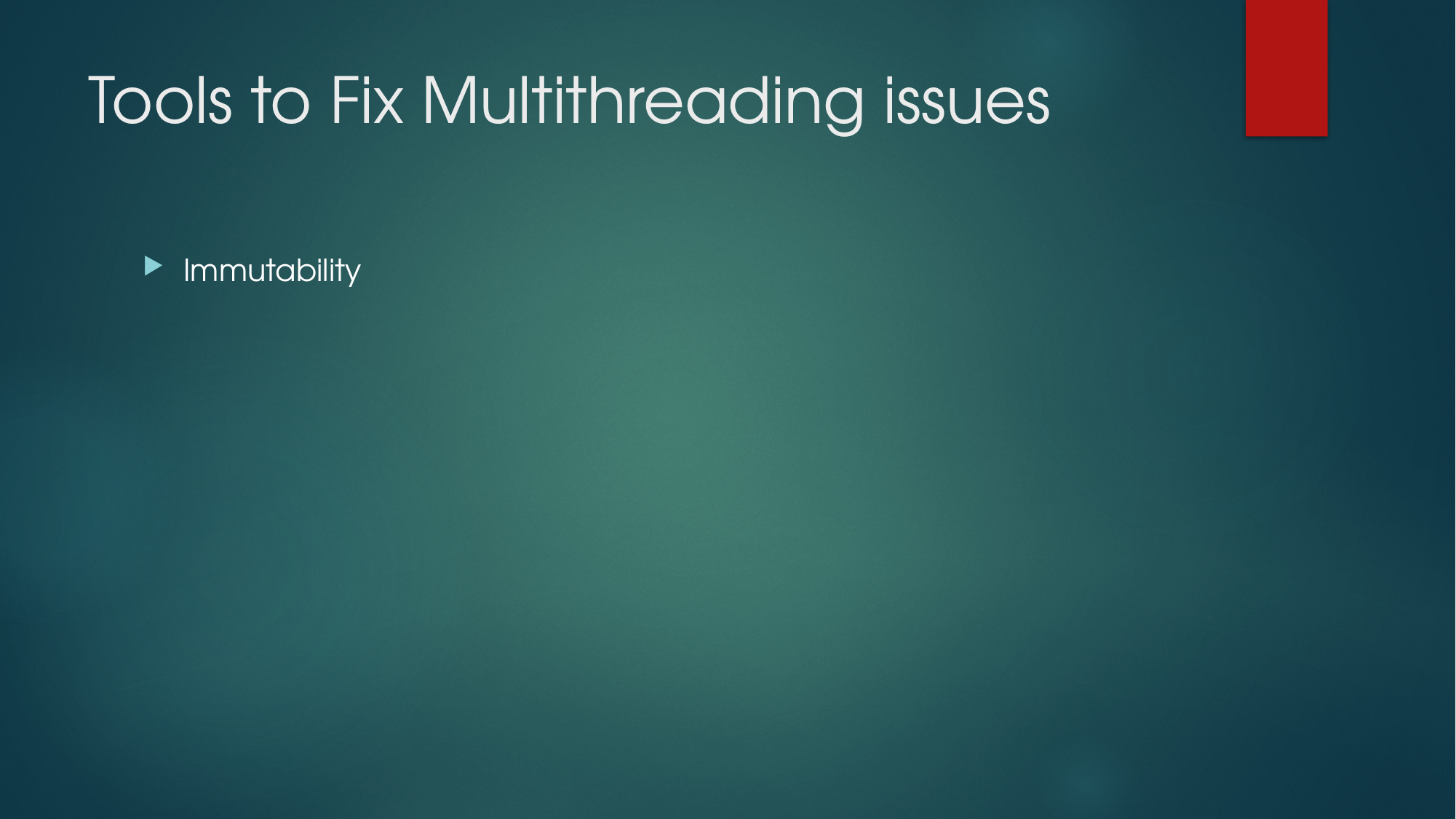

# Tools to Fix Multithreading issues
Immutability